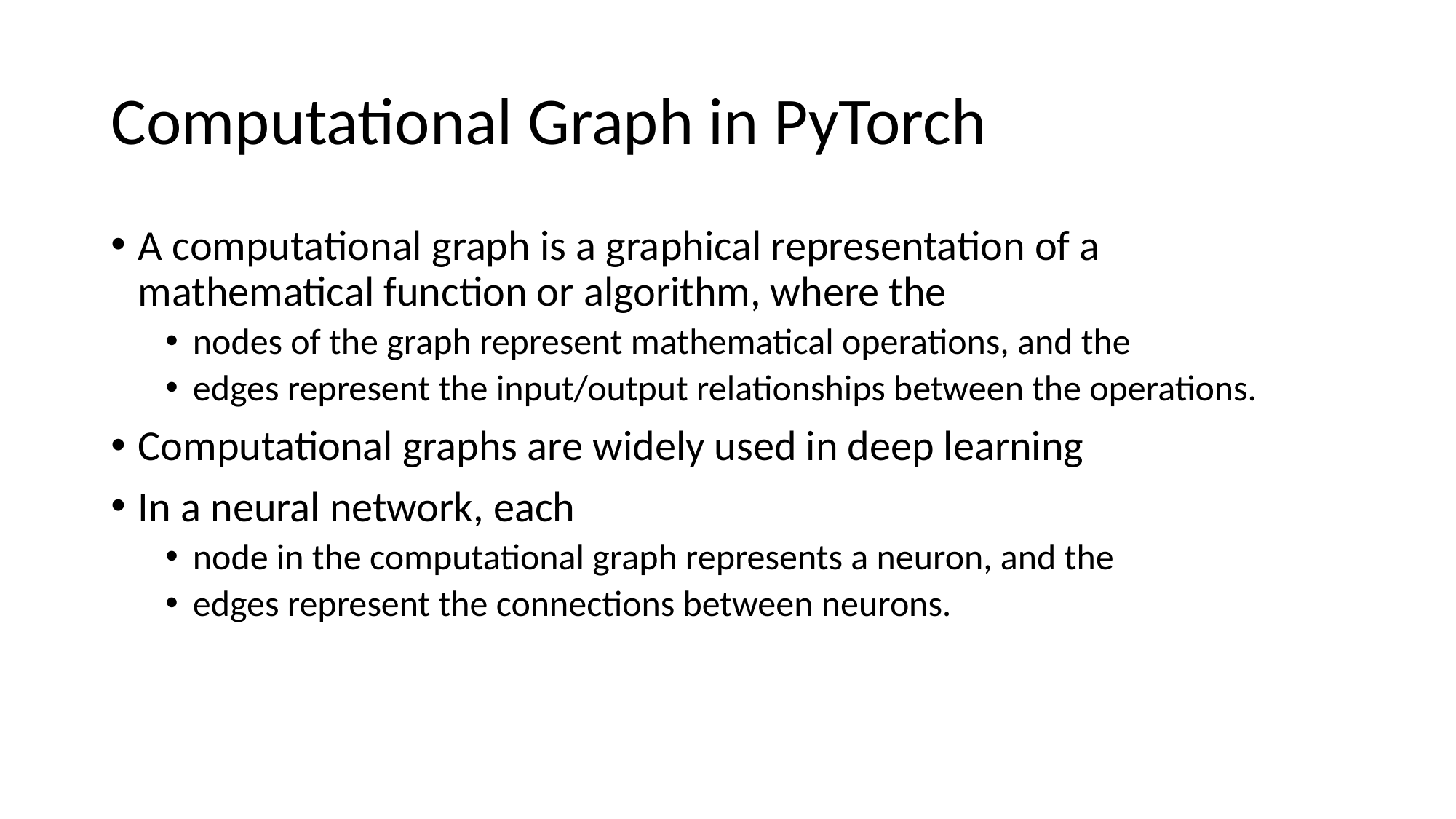

# Computational Graph in PyTorch
A computational graph is a graphical representation of a mathematical function or algorithm, where the
nodes of the graph represent mathematical operations, and the
edges represent the input/output relationships between the operations.
Computational graphs are widely used in deep learning
In a neural network, each
node in the computational graph represents a neuron, and the
edges represent the connections between neurons.